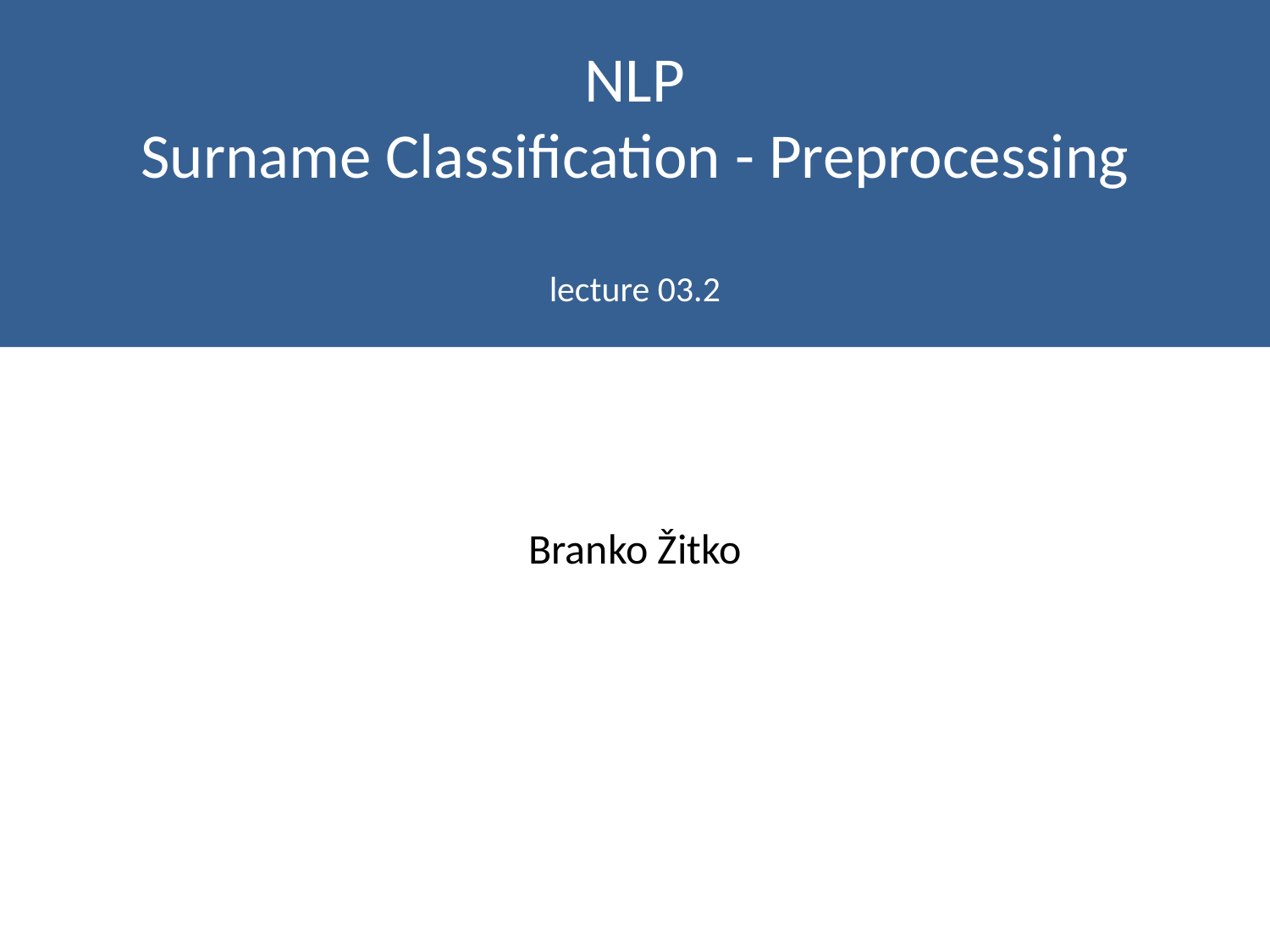

# NLP Surname Classification - Preprocessing lecture 03.2
Branko Žitko